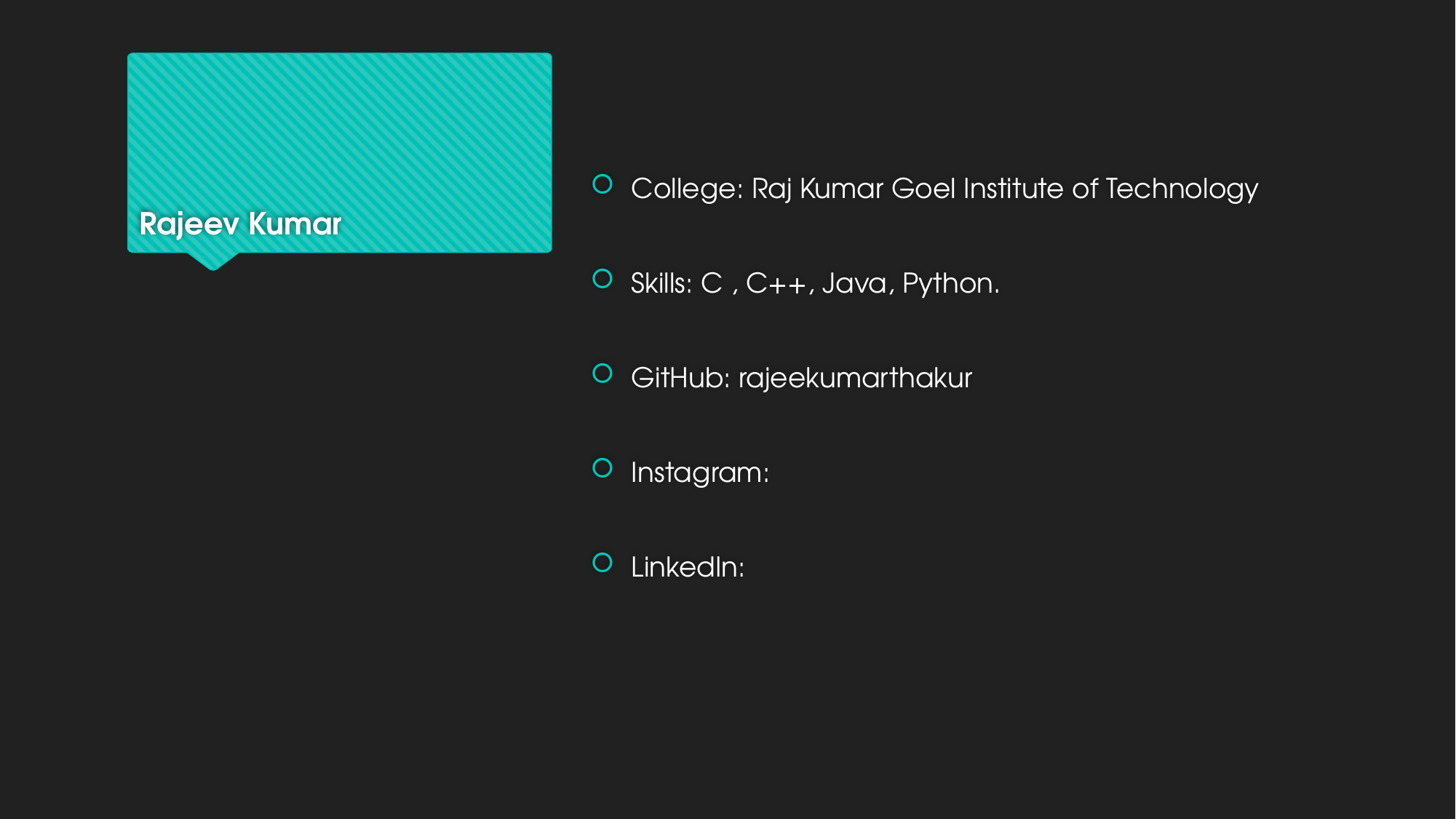

# Rajeev Kumar
College: Raj Kumar Goel Institute of Technology

Skills: C , C++, Java, Python.

GitHub: rajeekumarthakur

Instagram:

LinkedIn: